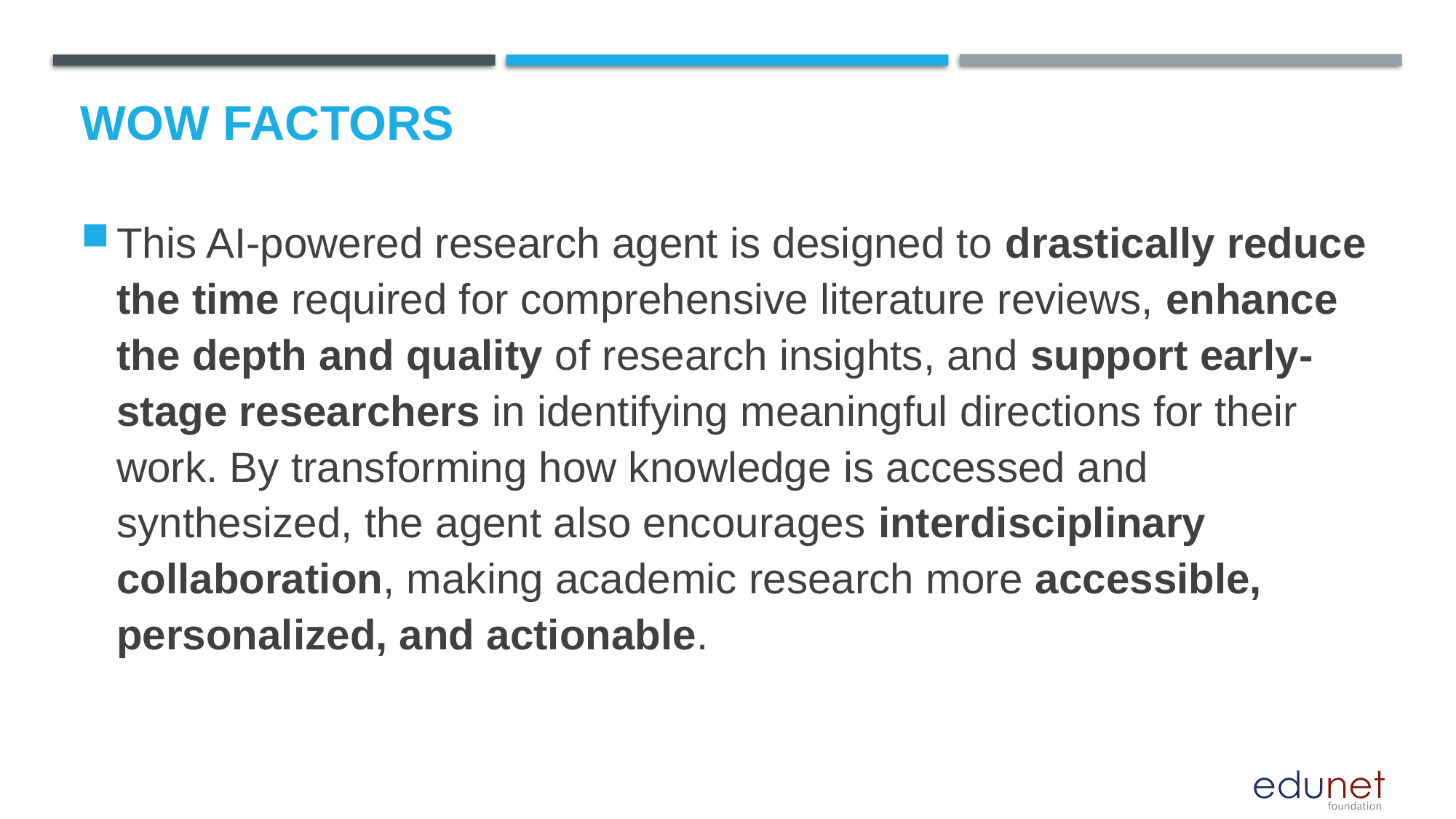

# Wow factors
This AI-powered research agent is designed to drastically reduce the time required for comprehensive literature reviews, enhance the depth and quality of research insights, and support early-stage researchers in identifying meaningful directions for their work. By transforming how knowledge is accessed and synthesized, the agent also encourages interdisciplinary collaboration, making academic research more accessible, personalized, and actionable.